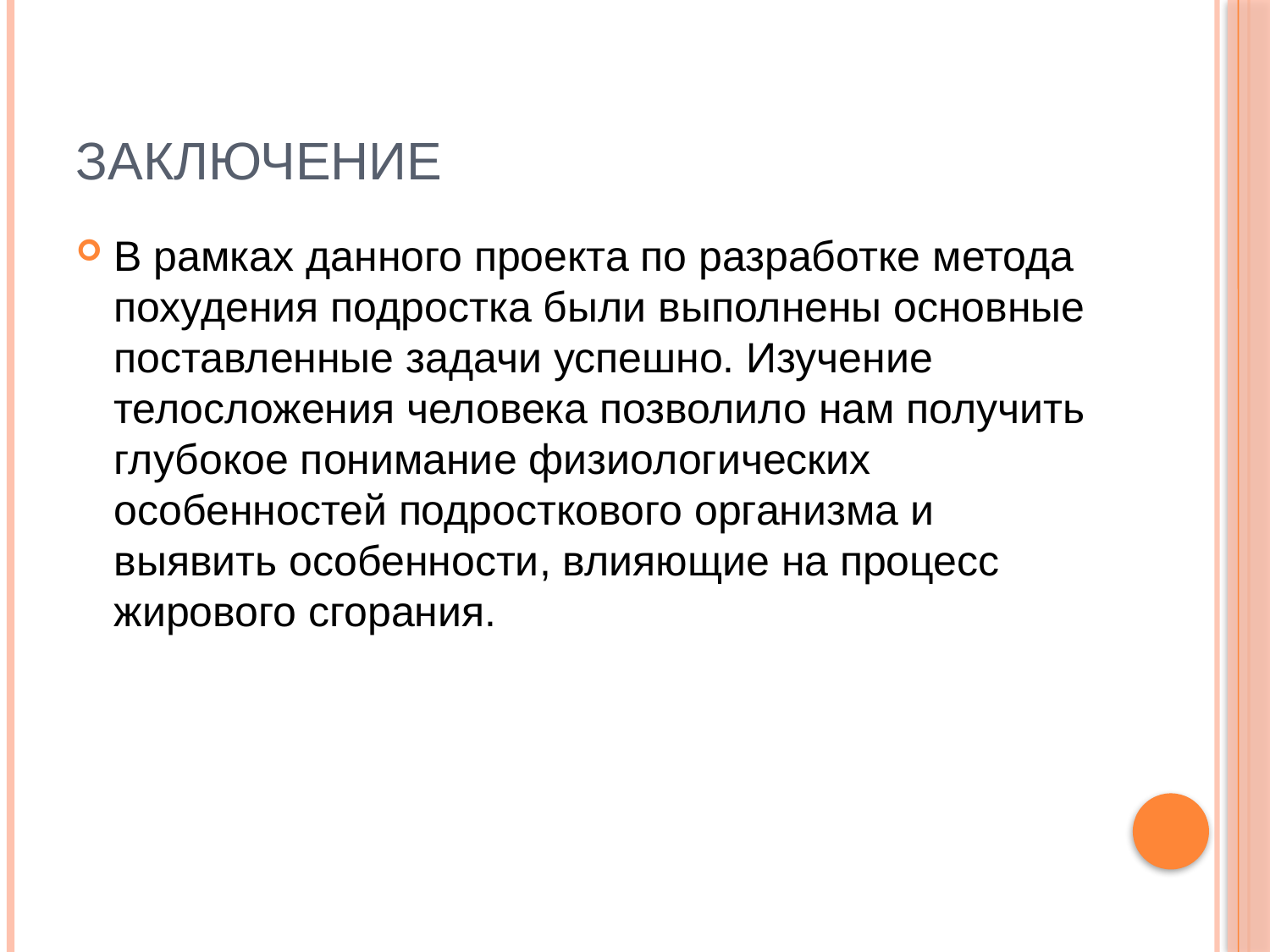

# Заключение
В рамках данного проекта по разработке метода похудения подростка были выполнены основные поставленные задачи успешно. Изучение телосложения человека позволило нам получить глубокое понимание физиологических особенностей подросткового организма и выявить особенности, влияющие на процесс жирового сгорания.